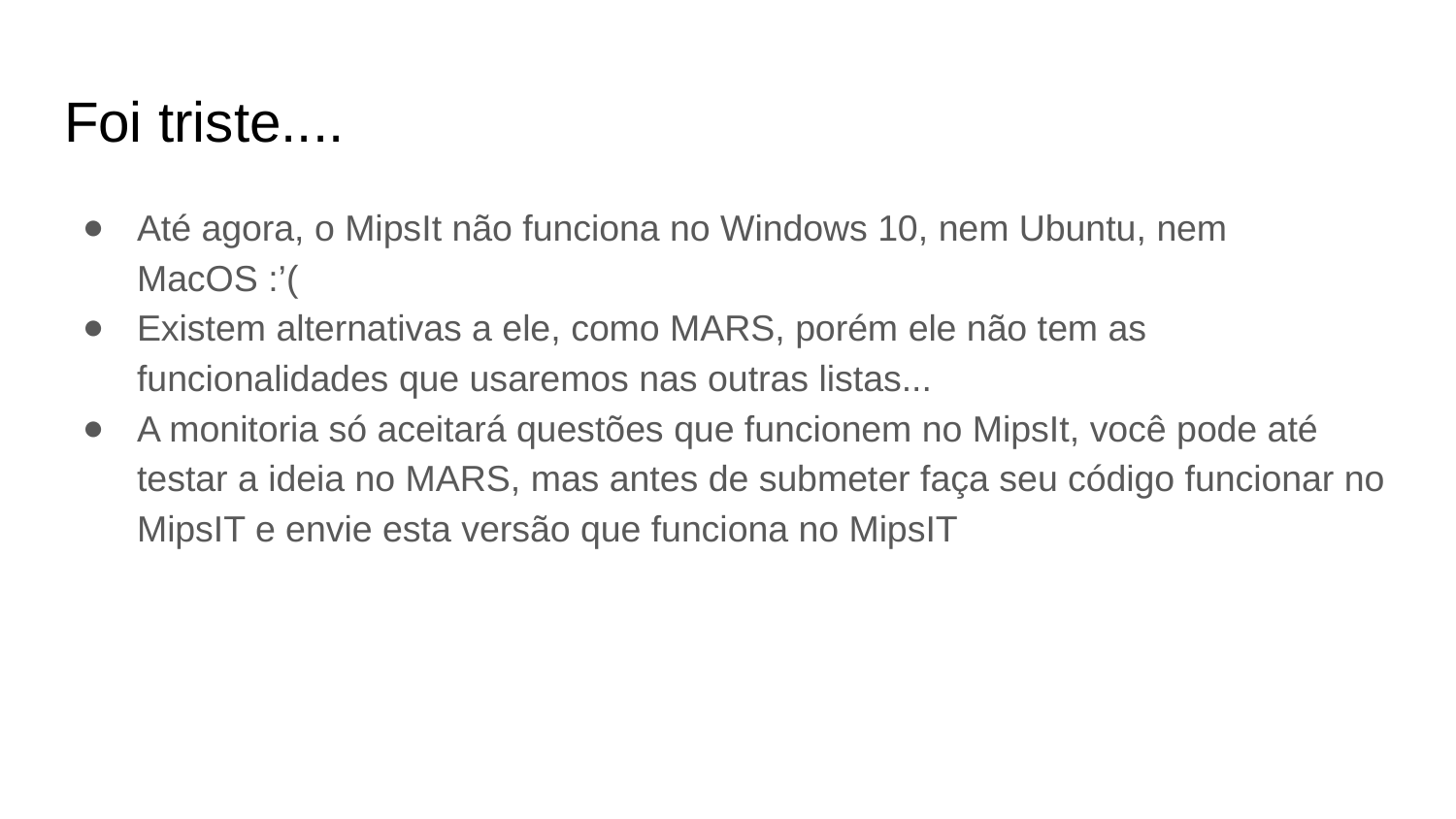

# Foi triste....
Até agora, o MipsIt não funciona no Windows 10, nem Ubuntu, nem MacOS :’(
Existem alternativas a ele, como MARS, porém ele não tem as funcionalidades que usaremos nas outras listas...
A monitoria só aceitará questões que funcionem no MipsIt, você pode até testar a ideia no MARS, mas antes de submeter faça seu código funcionar no MipsIT e envie esta versão que funciona no MipsIT